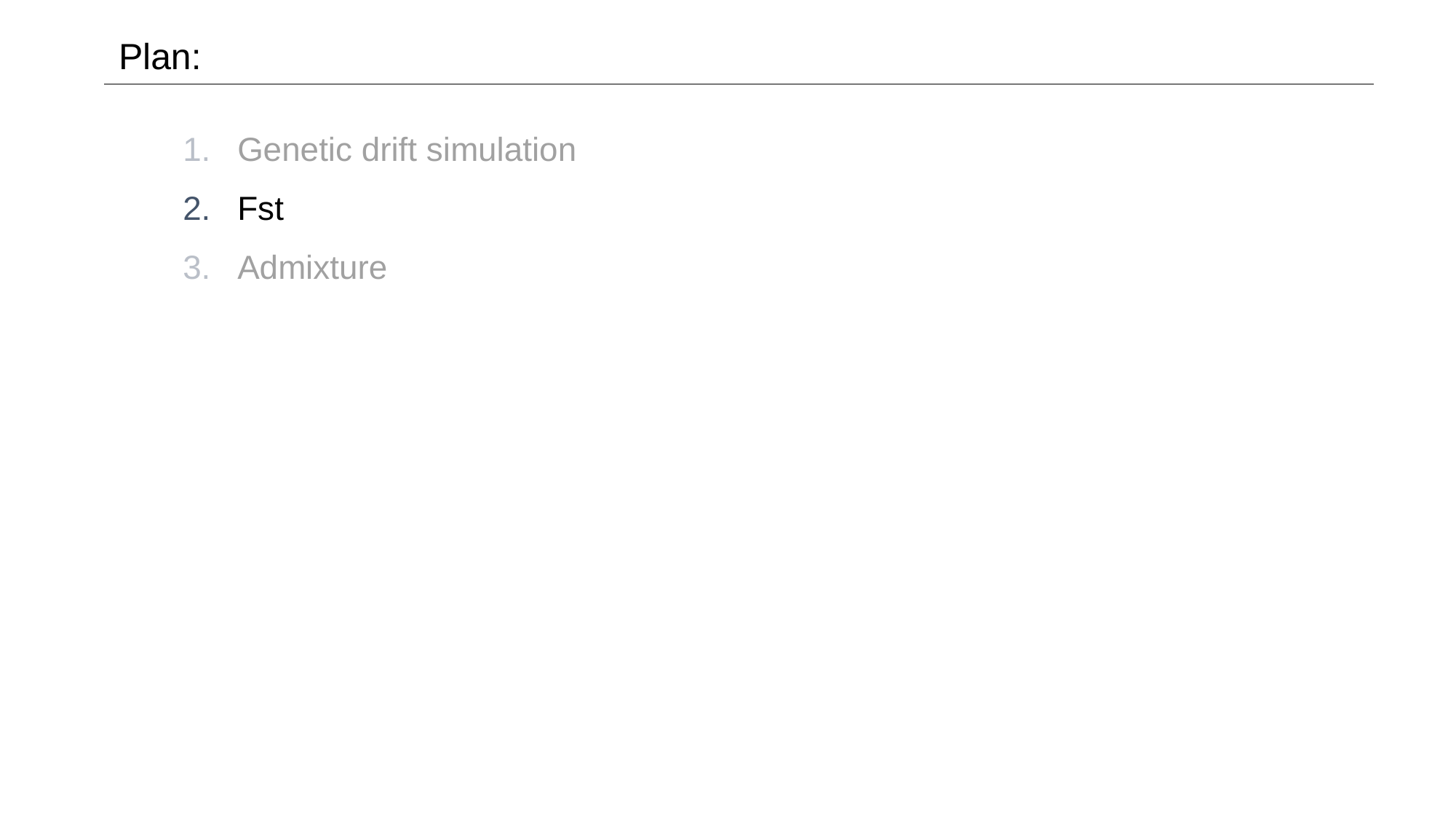

# Plan:

Genetic drift simulation
Fst
Admixture